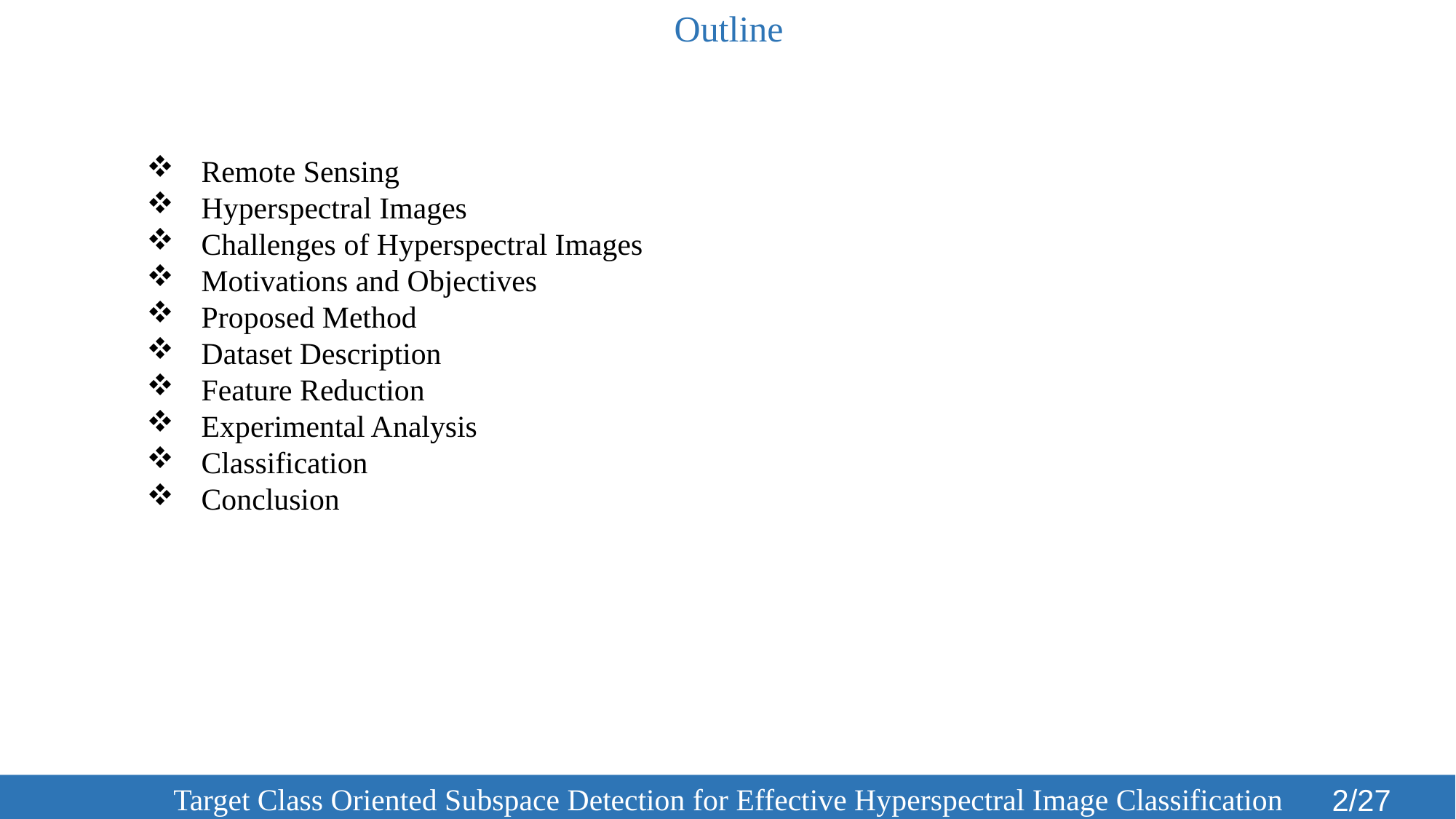

Outline
Remote Sensing
Hyperspectral Images
Challenges of Hyperspectral Images
Motivations and Objectives
Proposed Method
Dataset Description
Feature Reduction
Experimental Analysis
Classification
Conclusion
	       Target Class Oriented Subspace Detection for Effective Hyperspectral Image Classification
2/27